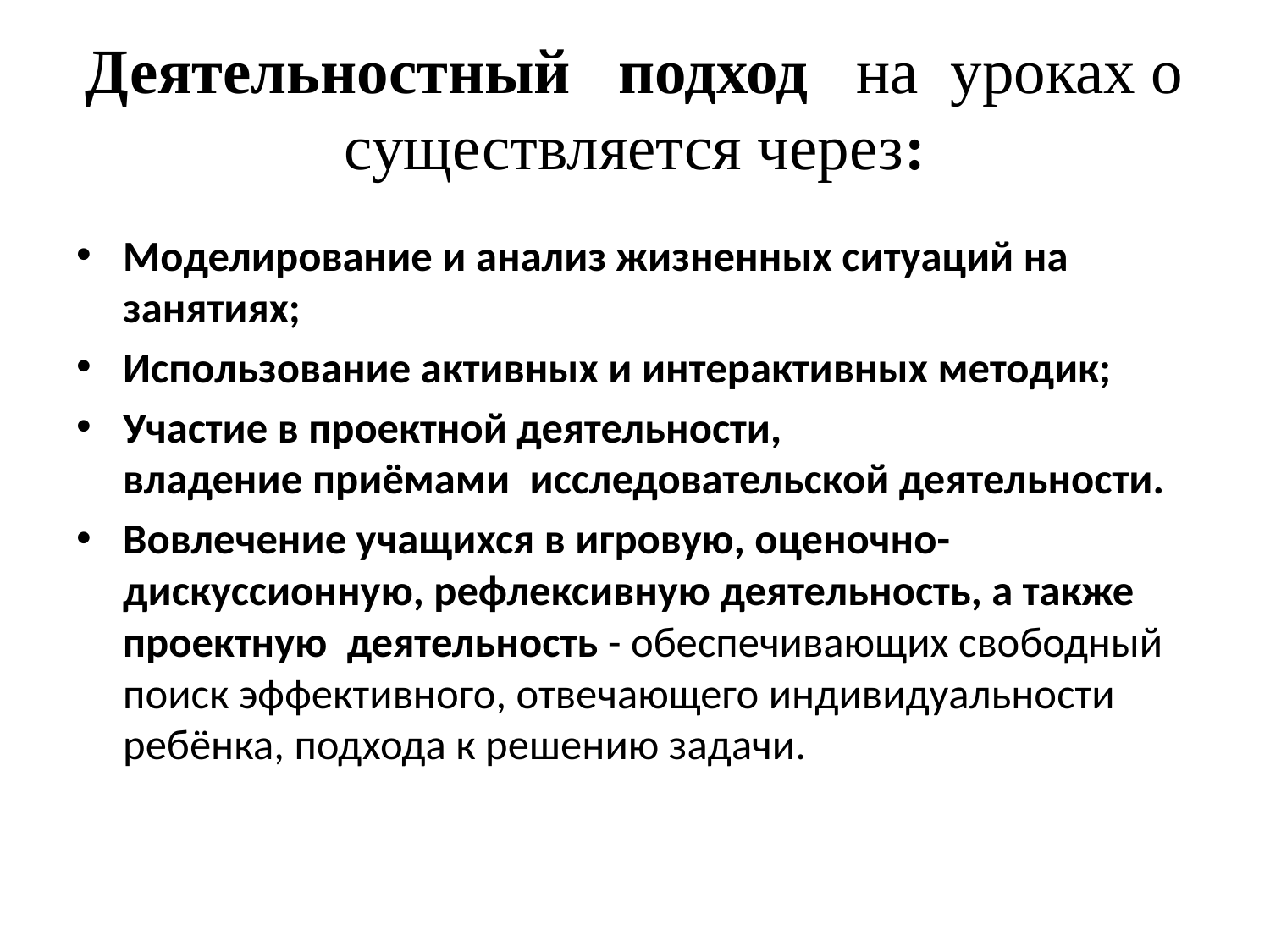

# Деятельностный   подход   на  уроках осуществляется через:
Моделирование и анализ жизненных ситуаций на занятиях;
Использование активных и интерактивных методик;
Участие в проектной деятельности, владение приёмами  исследовательской деятельности.
Вовлечение учащихся в игровую, оценочно-дискуссионную, рефлексивную деятельность, а также проектную  деятельность - обеспечивающих свободный поиск эффективного, отвечающего индивидуальности ребёнка, подхода к решению задачи.